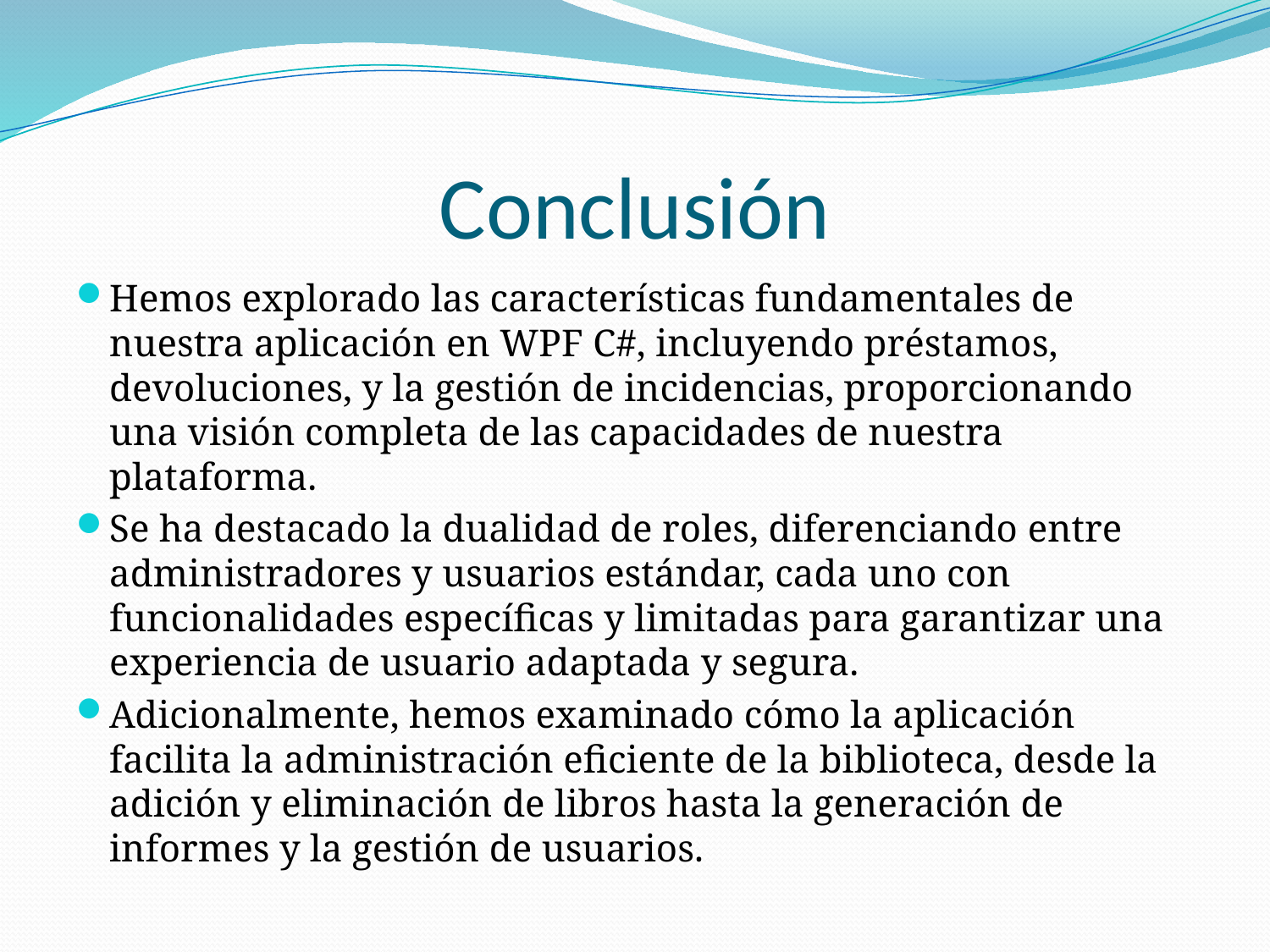

# Conclusión
Hemos explorado las características fundamentales de nuestra aplicación en WPF C#, incluyendo préstamos, devoluciones, y la gestión de incidencias, proporcionando una visión completa de las capacidades de nuestra plataforma.
Se ha destacado la dualidad de roles, diferenciando entre administradores y usuarios estándar, cada uno con funcionalidades específicas y limitadas para garantizar una experiencia de usuario adaptada y segura.
Adicionalmente, hemos examinado cómo la aplicación facilita la administración eficiente de la biblioteca, desde la adición y eliminación de libros hasta la generación de informes y la gestión de usuarios.